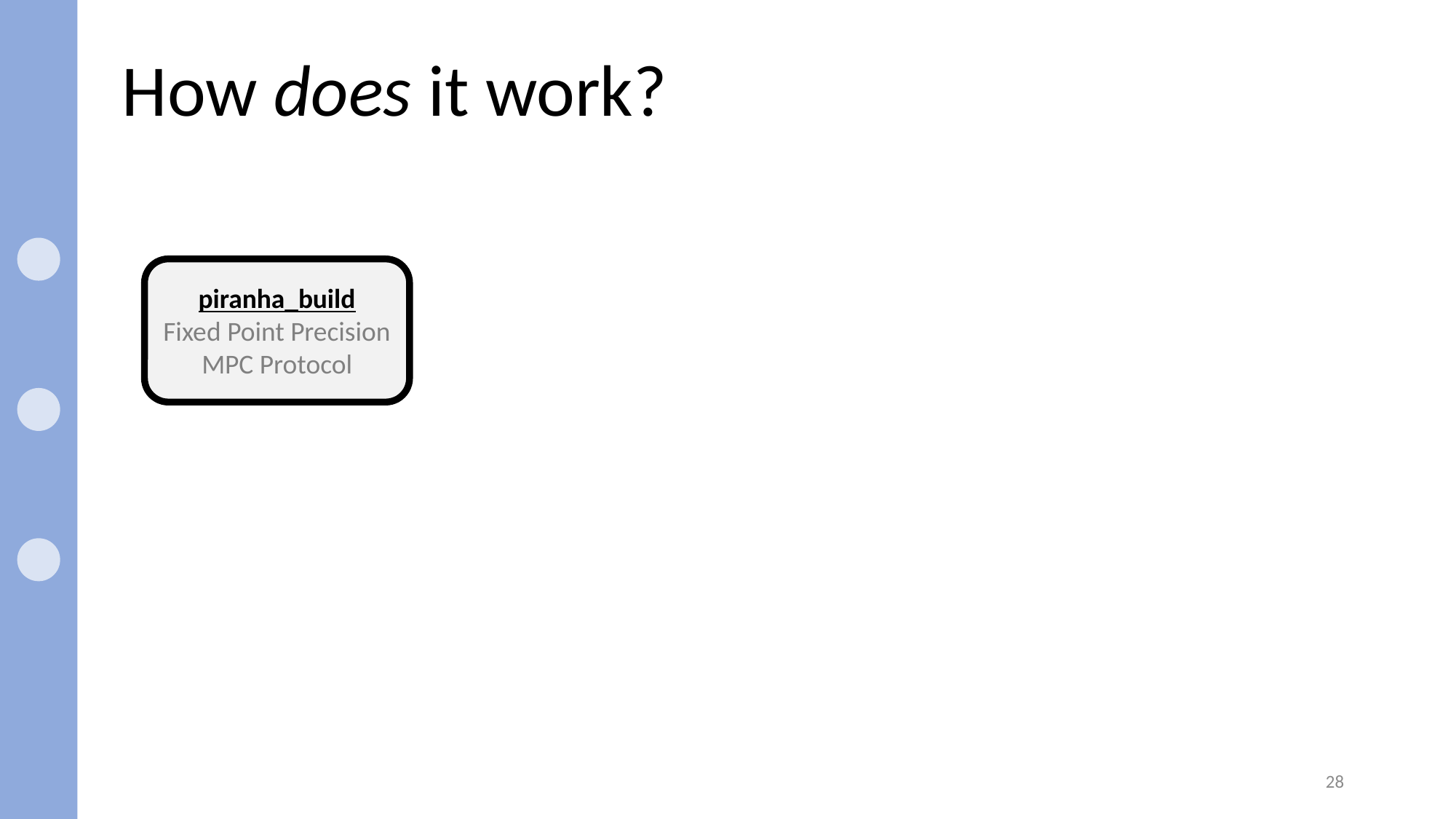

# How does it work?

piranha_build
Fixed Point Precision
MPC Protocol

28